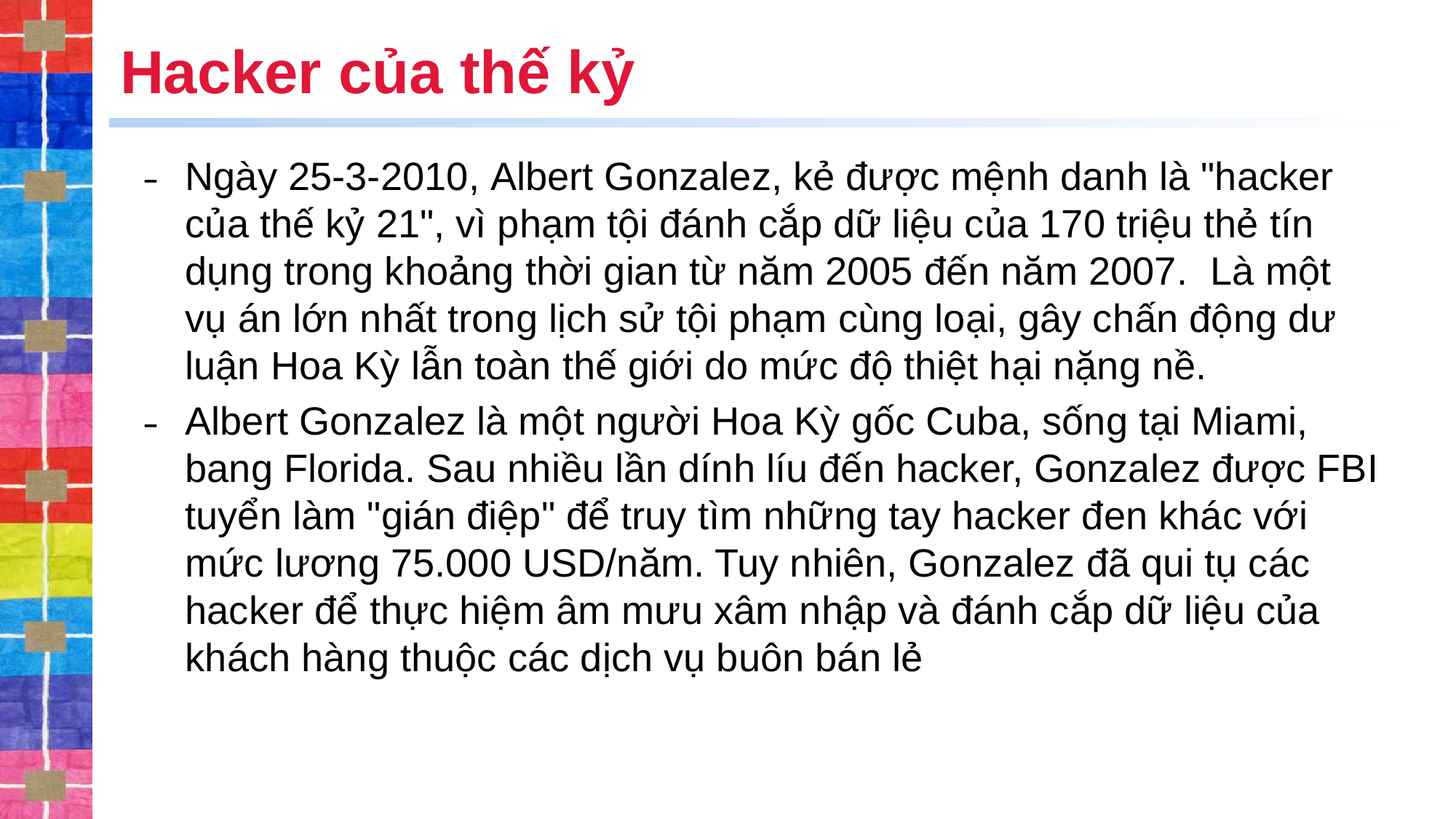

# Hacker của thế kỷ
Ngày 25-3-2010, Albert Gonzalez, kẻ được mệnh danh là "hacker của thế kỷ 21", vì phạm tội đánh cắp dữ liệu của 170 triệu thẻ tín dụng trong khoảng thời gian từ năm 2005 đến năm 2007.  Là một vụ án lớn nhất trong lịch sử tội phạm cùng loại, gây chấn động dư luận Hoa Kỳ lẫn toàn thế giới do mức độ thiệt hại nặng nề.
Albert Gonzalez là một người Hoa Kỳ gốc Cuba, sống tại Miami, bang Florida. Sau nhiều lần dính líu đến hacker, Gonzalez được FBI tuyển làm "gián điệp" để truy tìm những tay hacker đen khác với mức lương 75.000 USD/năm. Tuy nhiên, Gonzalez đã qui tụ các hacker để thực hiệm âm mưu xâm nhập và đánh cắp dữ liệu của khách hàng thuộc các dịch vụ buôn bán lẻ